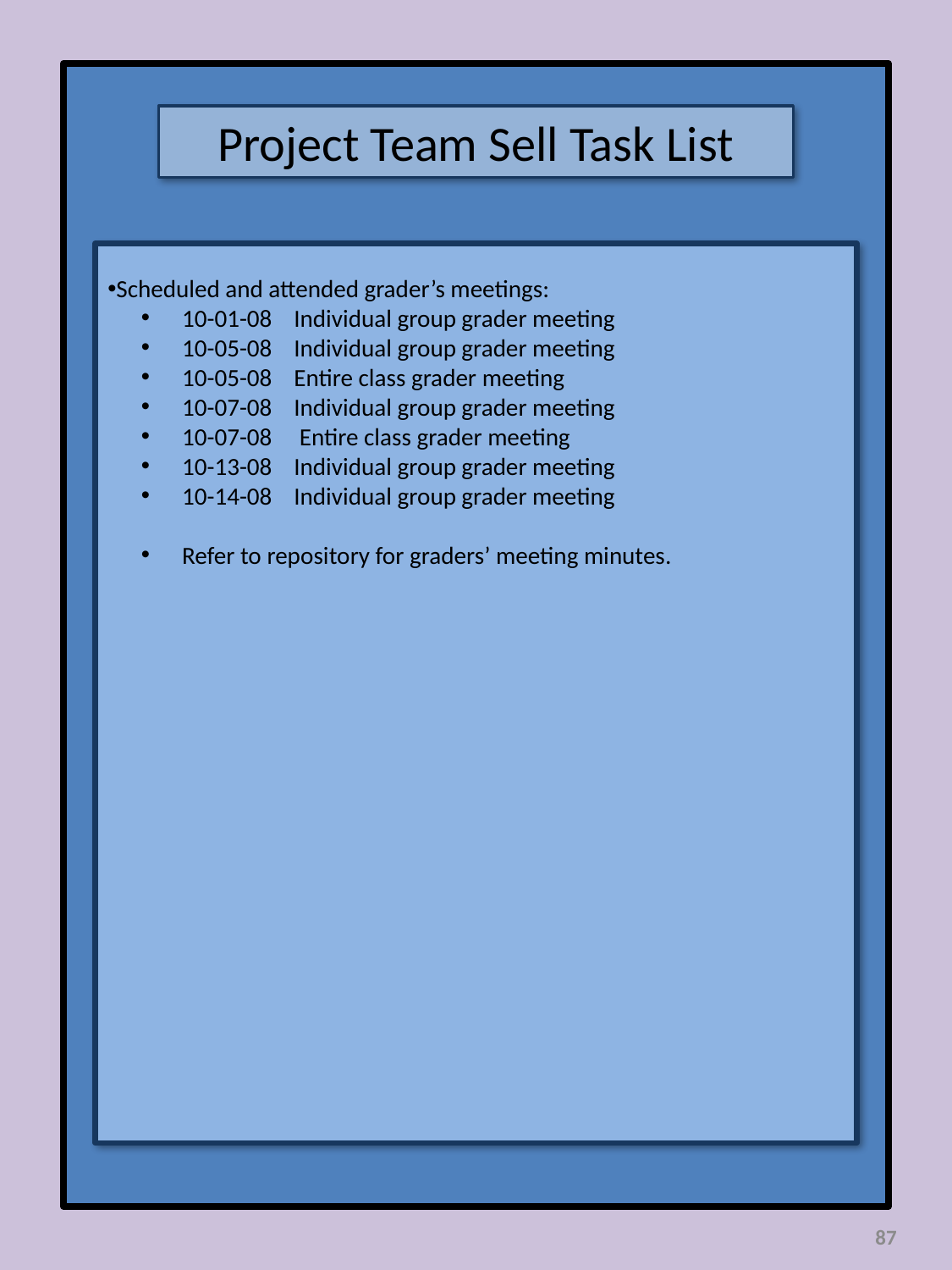

Project Team Sell Task List

Scheduled and attended grader’s meetings:
  10-01-08    Individual group grader meeting
  10-05-08    Individual group grader meeting
  10-05-08    Entire class grader meeting
  10-07-08    Individual group grader meeting
  10-07-08     Entire class grader meeting
  10-13-08    Individual group grader meeting
  10-14-08    Individual group grader meeting

  Refer to repository for graders’ meeting minutes.
87